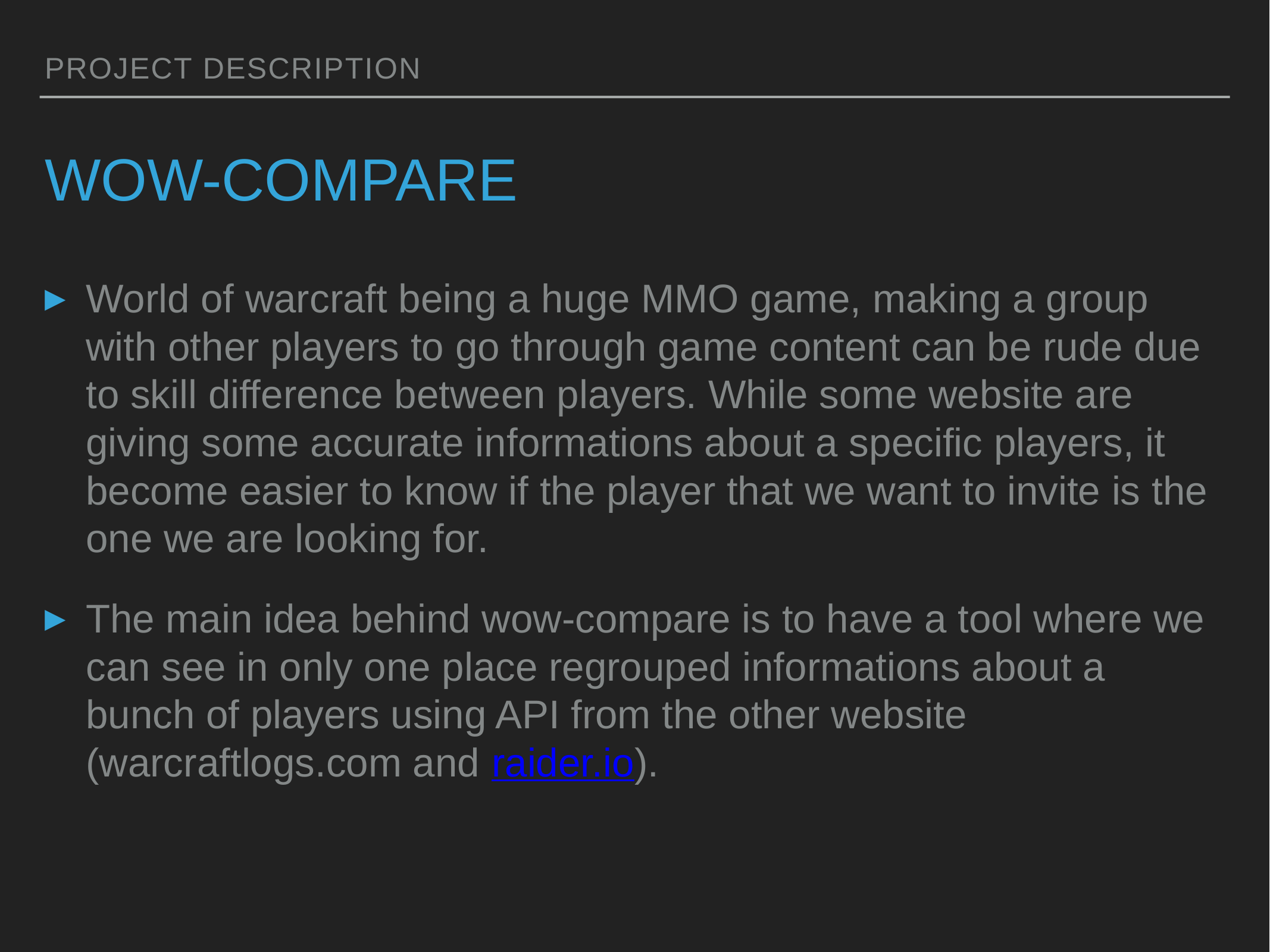

Project description
# Wow-compare
World of warcraft being a huge MMO game, making a group with other players to go through game content can be rude due to skill difference between players. While some website are giving some accurate informations about a specific players, it become easier to know if the player that we want to invite is the one we are looking for.
The main idea behind wow-compare is to have a tool where we can see in only one place regrouped informations about a bunch of players using API from the other website (warcraftlogs.com and raider.io).